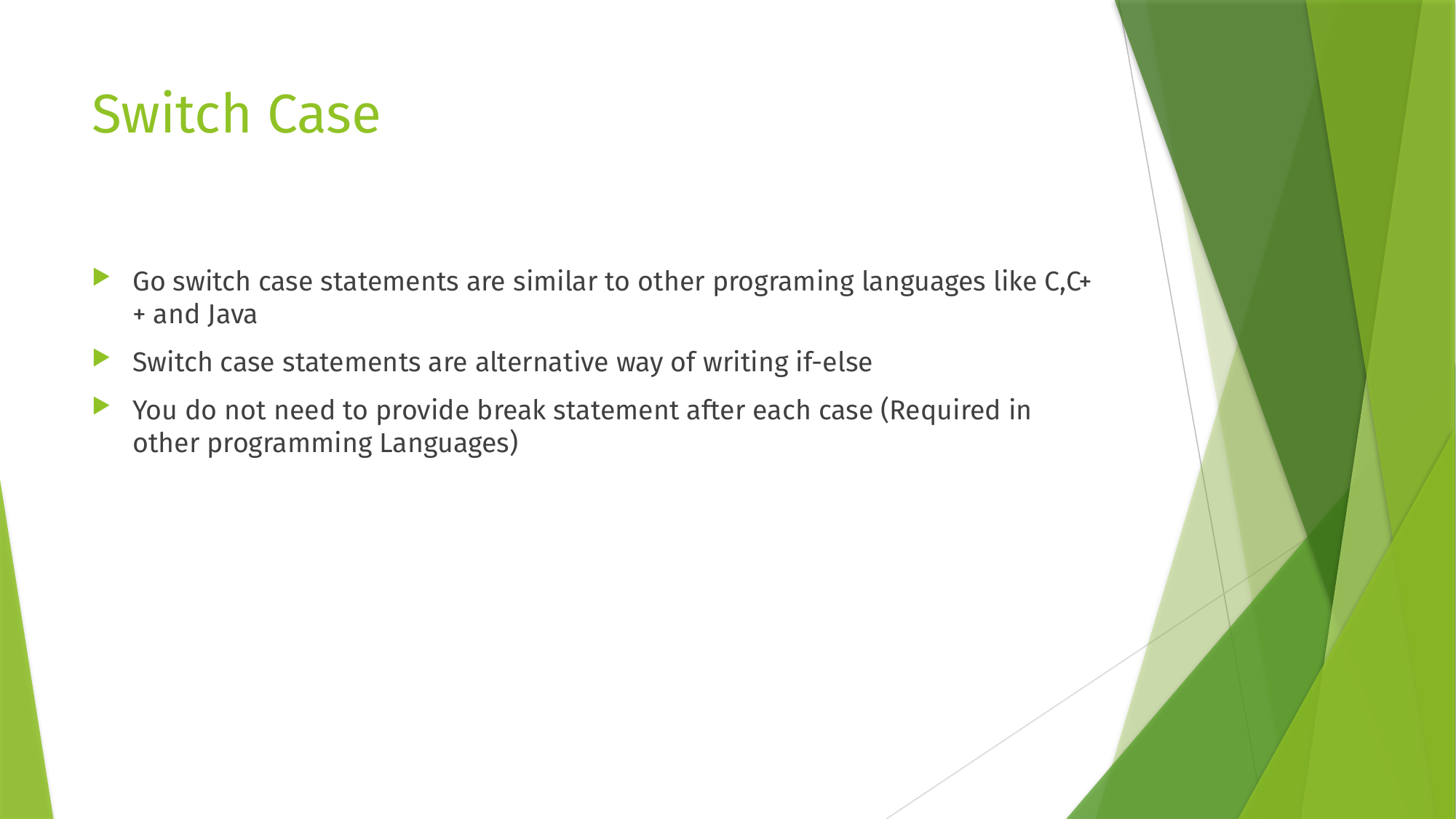

# Switch Case
Go switch case statements are similar to other programing languages like C,C++ and Java
Switch case statements are alternative way of writing if-else
You do not need to provide break statement after each case (Required in other programming Languages)